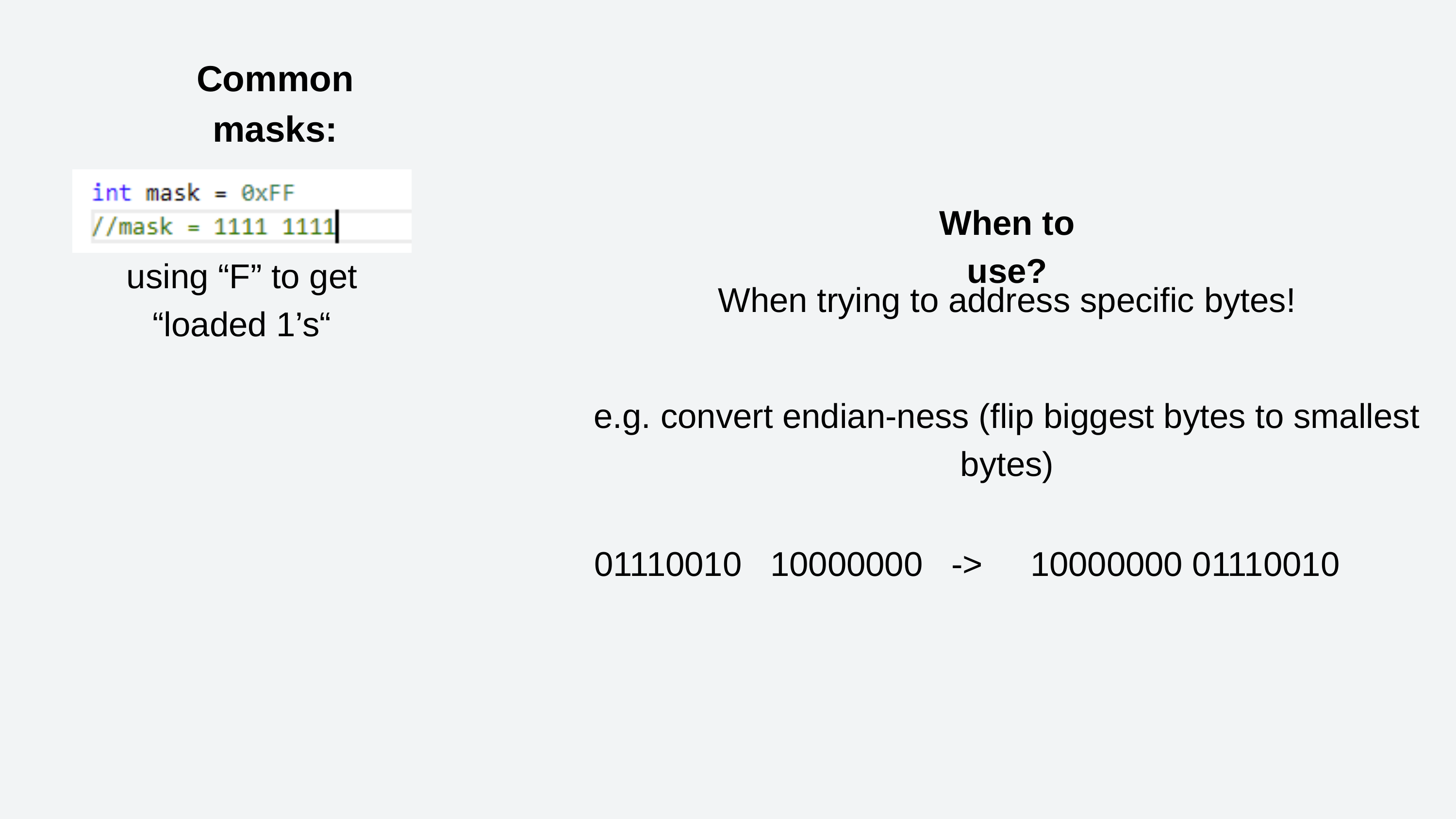

Common masks:

When to use?
using “F” to get “loaded 1’s“
When trying to address specific bytes!
e.g. convert endian-ness (flip biggest bytes to smallest bytes)
01110010   10000000   ->     10000000 01110010